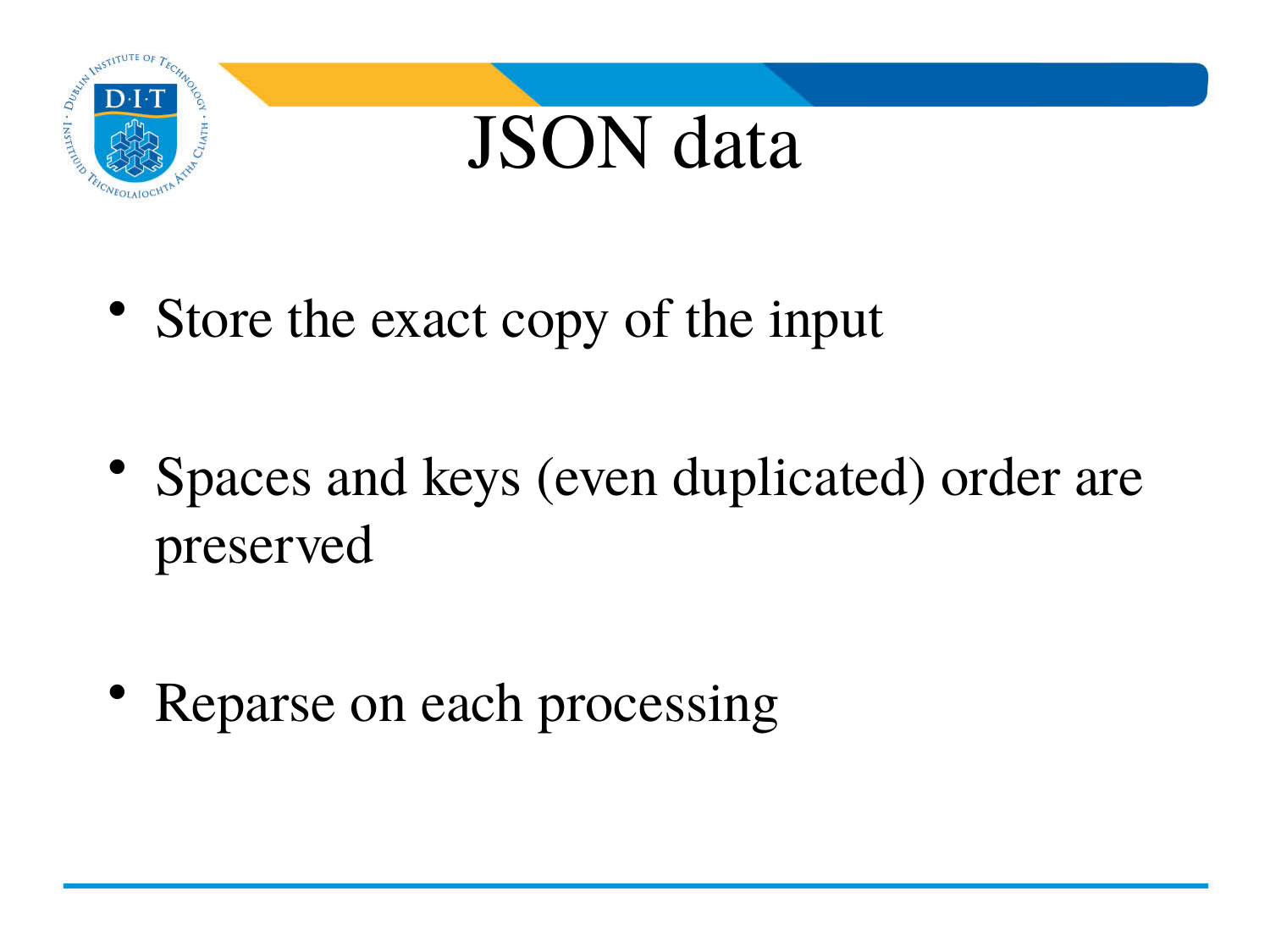

# JSON data
Store the exact copy of the input

Spaces and keys (even duplicated) order are preserved

Reparse on each processing